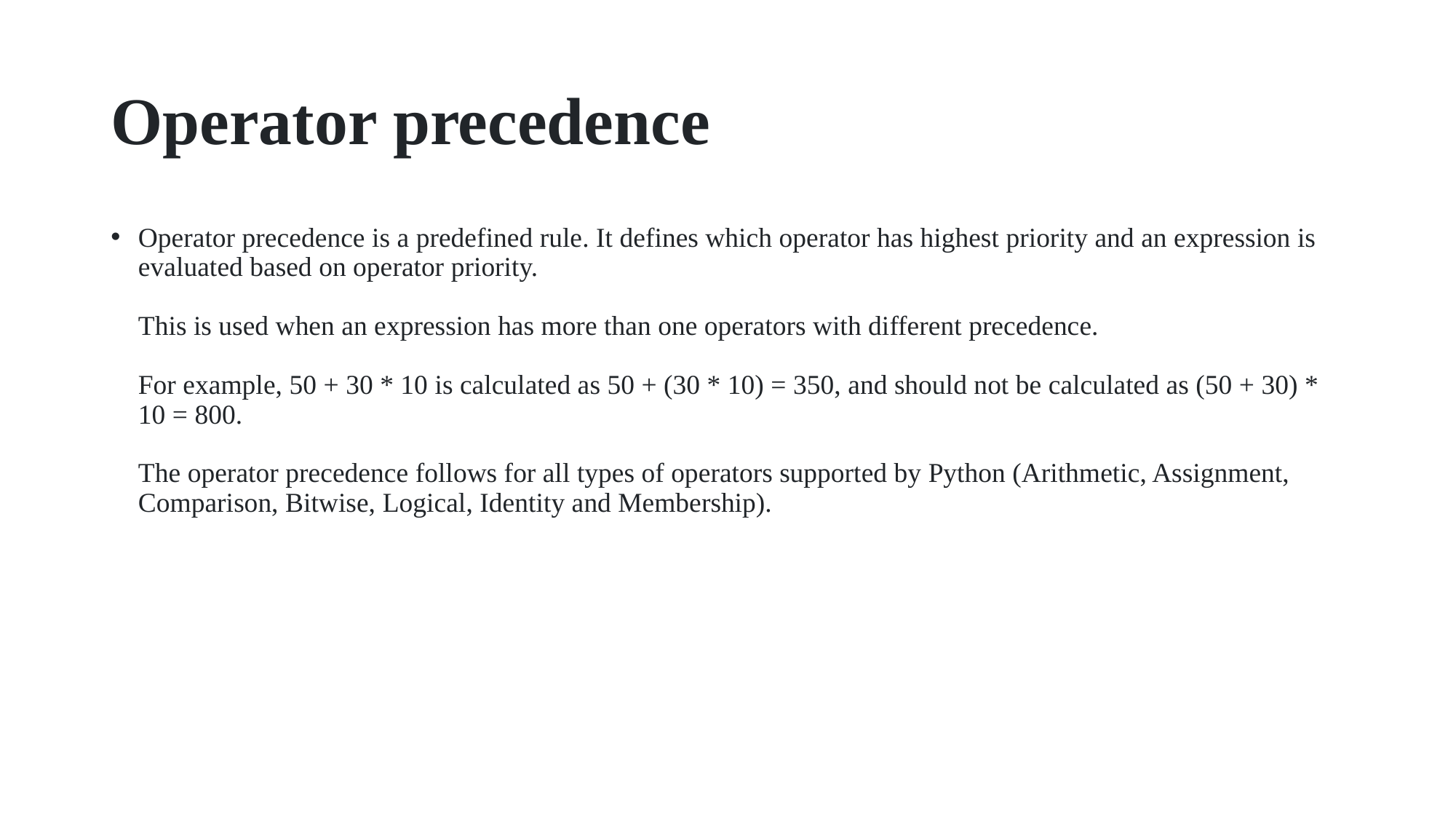

# Operator precedence
Operator precedence is a predefined rule. It defines which operator has highest priority and an expression is evaluated based on operator priority.
This is used when an expression has more than one operators with different precedence.
For example, 50 + 30 * 10 is calculated as 50 + (30 * 10) = 350, and should not be calculated as (50 + 30) * 10 = 800.
The operator precedence follows for all types of operators supported by Python (Arithmetic, Assignment, Comparison, Bitwise, Logical, Identity and Membership).